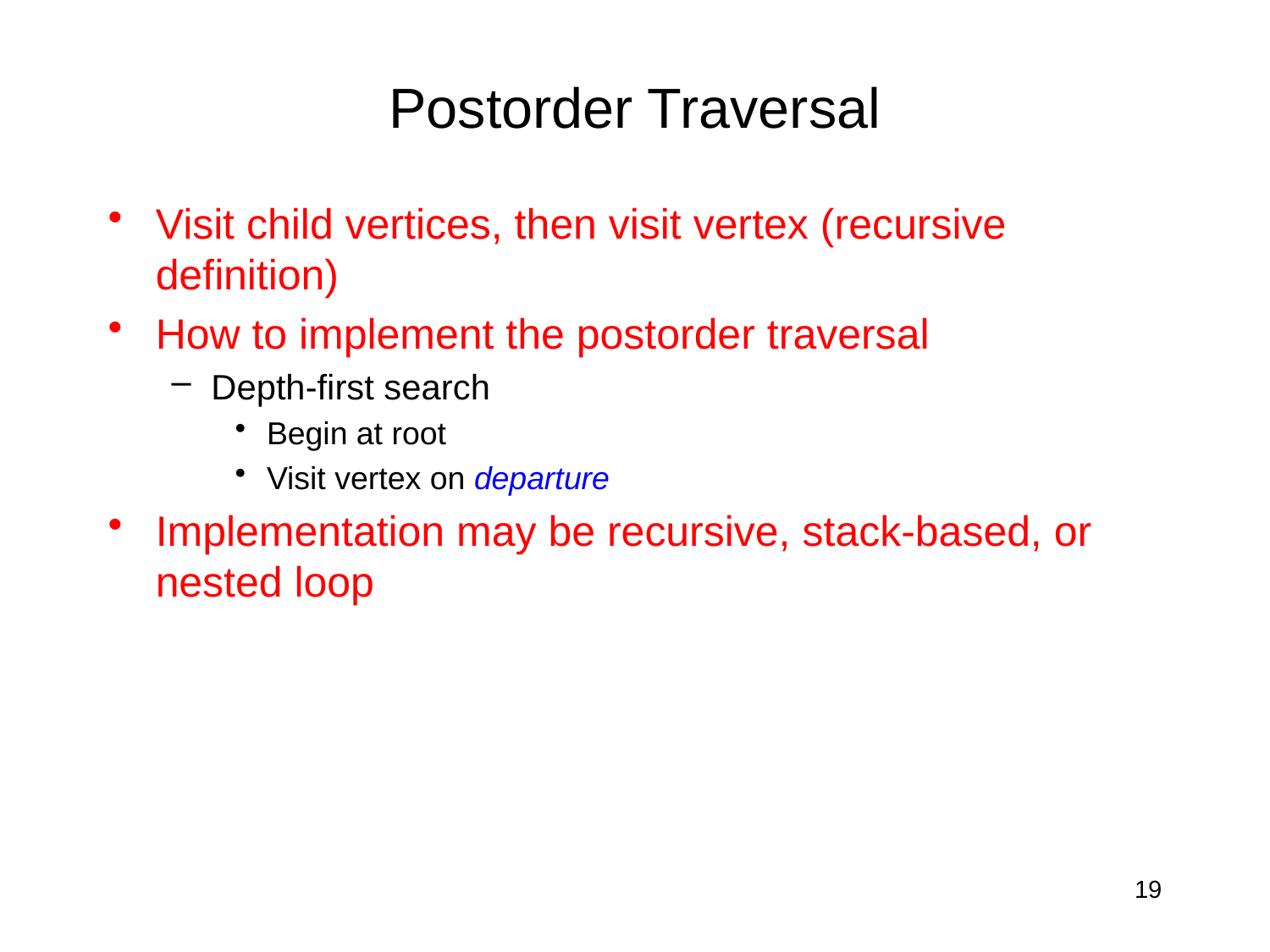

# Postorder Traversal
Visit child vertices, then visit vertex (recursive definition)
How to implement the postorder traversal
Depth-first search
Begin at root
Visit vertex on departure
Implementation may be recursive, stack-based, or nested loop
19